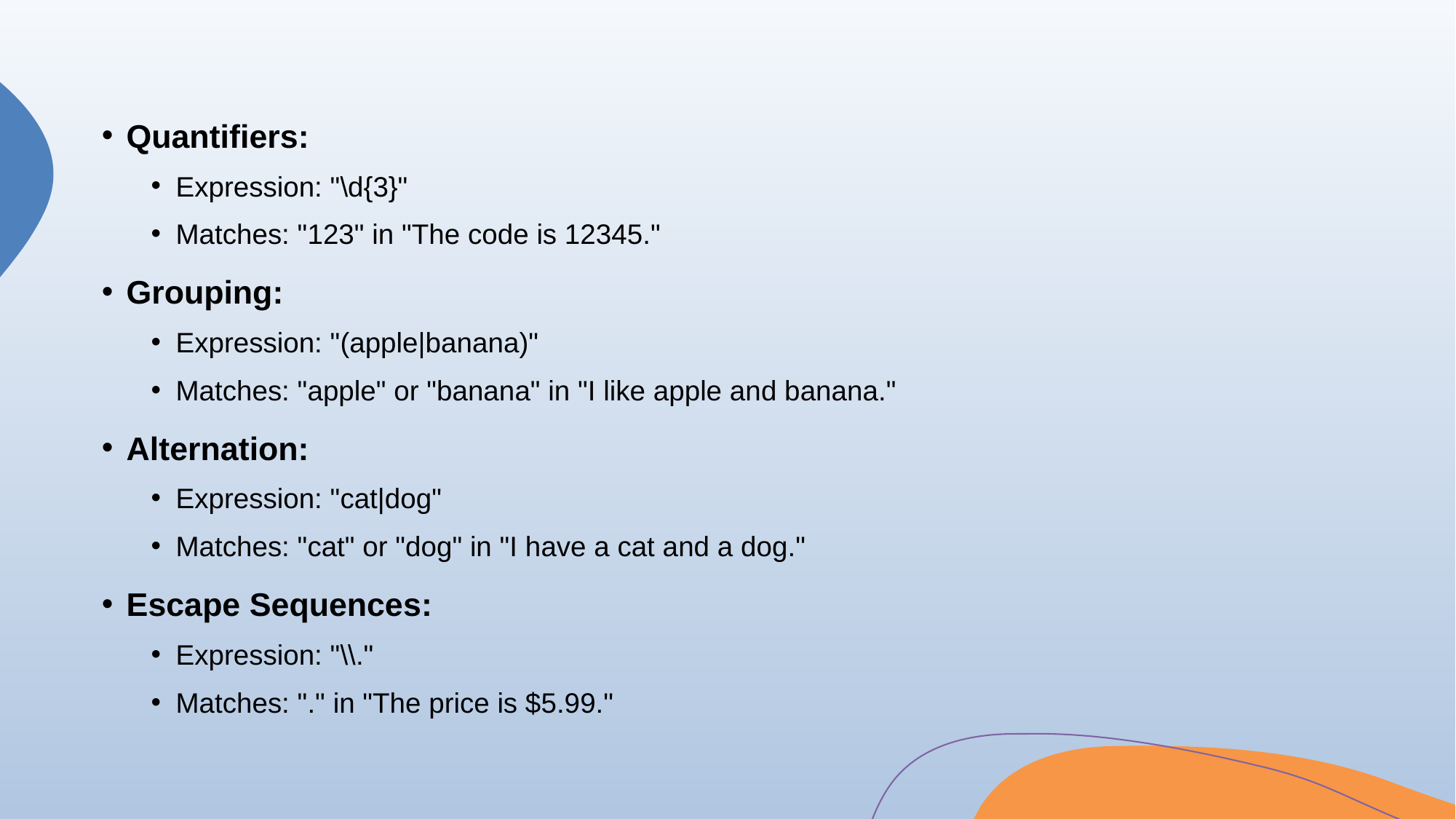

Quantifiers:
Expression: "\d{3}"
Matches: "123" in "The code is 12345."
Grouping:
Expression: "(apple|banana)"
Matches: "apple" or "banana" in "I like apple and banana."
Alternation:
Expression: "cat|dog"
Matches: "cat" or "dog" in "I have a cat and a dog."
Escape Sequences:
Expression: "\\."
Matches: "." in "The price is $5.99."